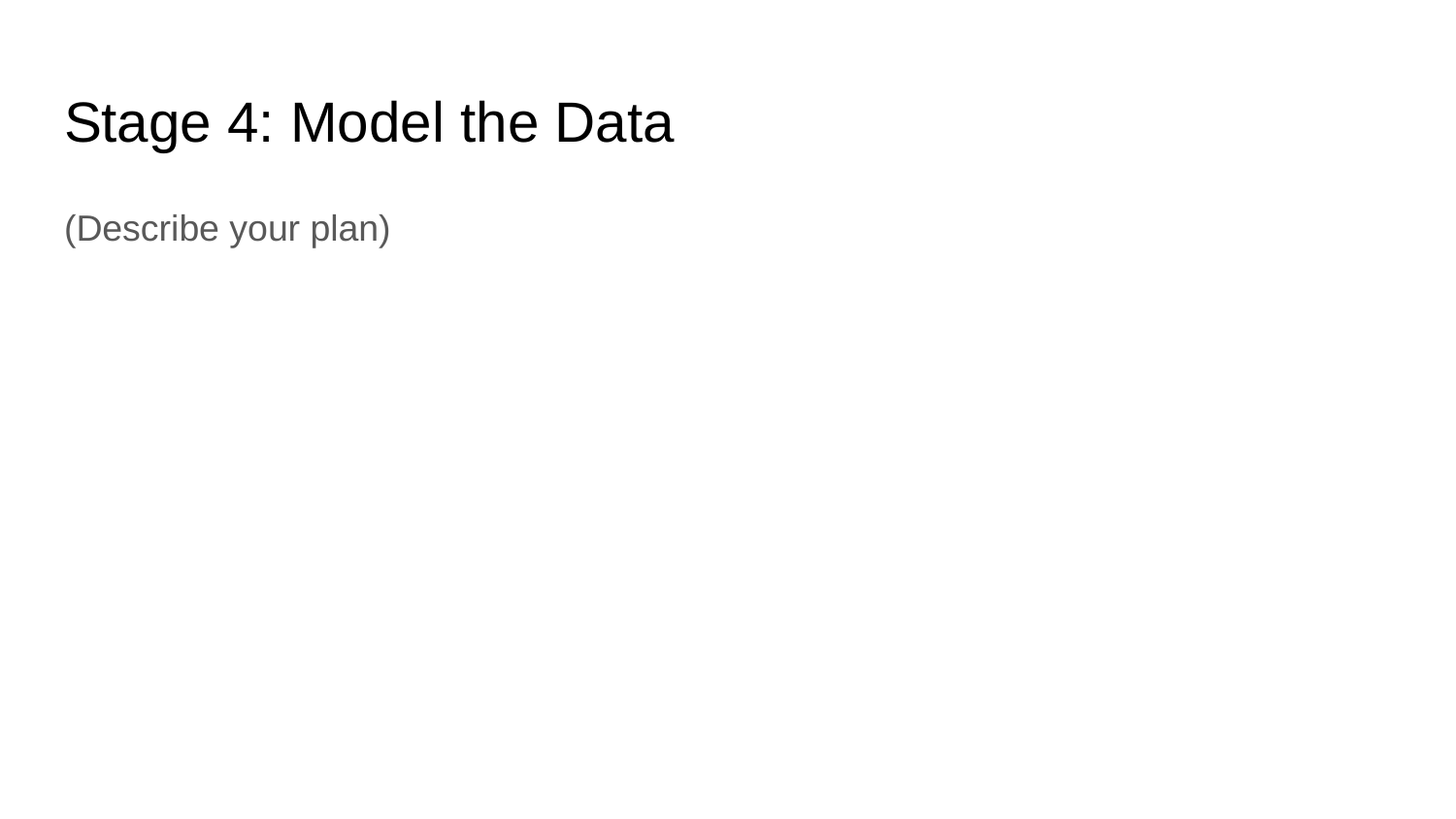

# Stage 4: Model the Data
(Describe your plan)